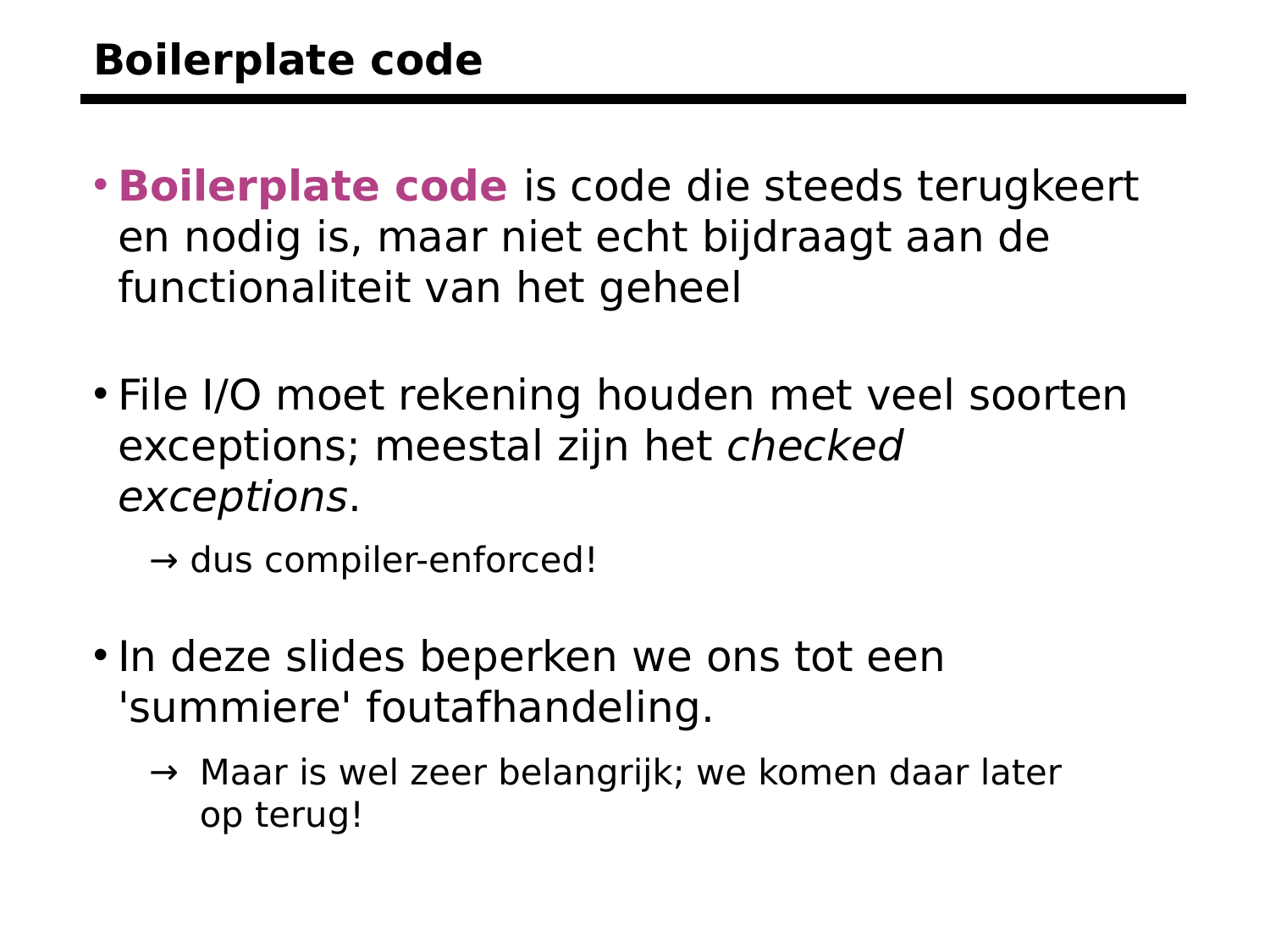

# Boilerplate code
Boilerplate code is code die steeds terugkeert en nodig is, maar niet echt bijdraagt aan de functionaliteit van het geheel

File I/O moet rekening houden met veel soorten exceptions; meestal zijn het checked exceptions.
     → dus compiler-enforced!

In deze slides beperken we ons tot een 'summiere' foutafhandeling.
     →
Maar is wel zeer belangrijk; we komen daar later op terug!